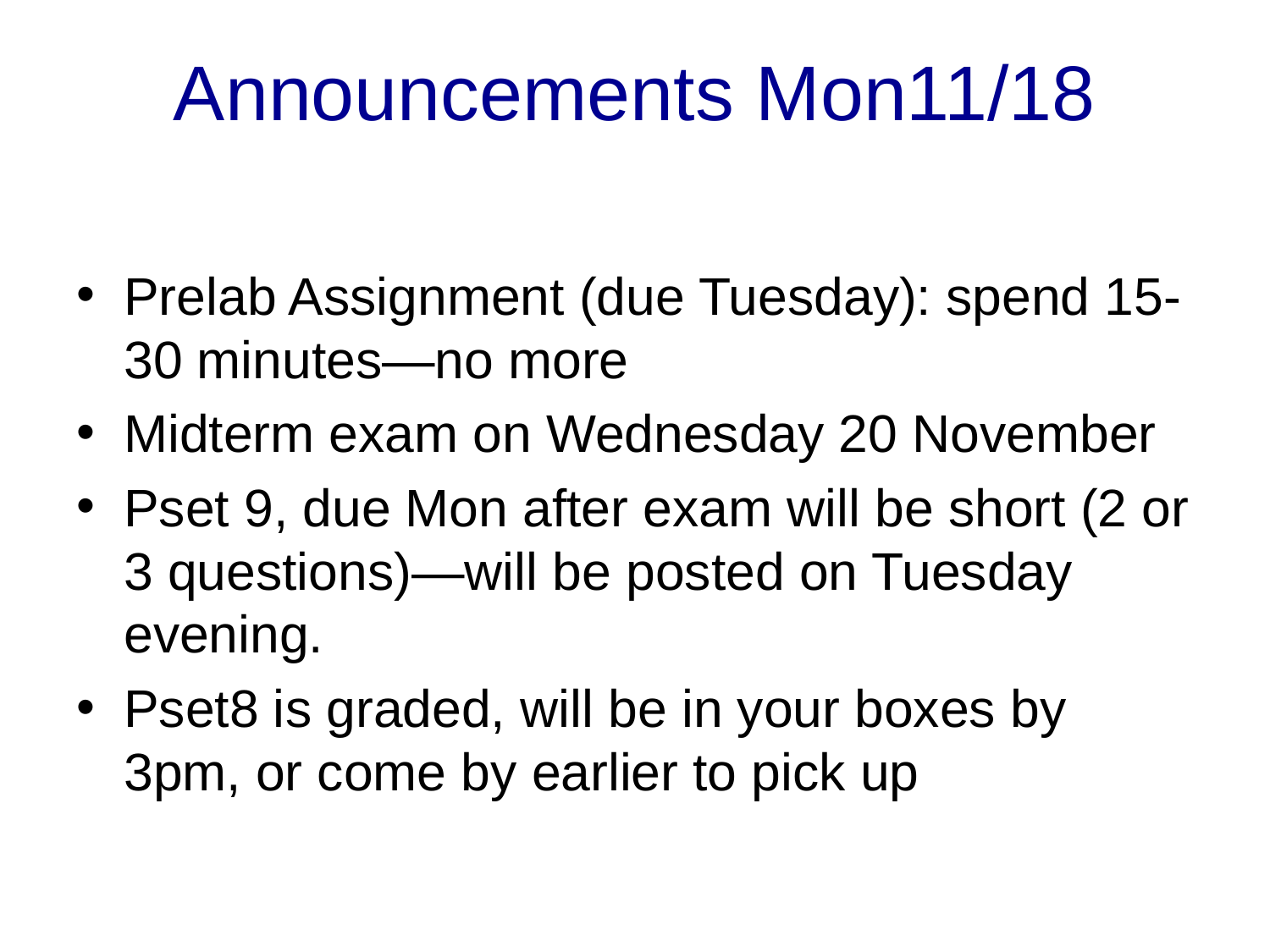

# Announcements Mon11/18

Prelab Assignment (due Tuesday): spend 15-30 minutes—no more
Midterm exam on Wednesday 20 November
Pset 9, due Mon after exam will be short (2 or 3 questions)—will be posted on Tuesday evening.
Pset8 is graded, will be in your boxes by 3pm, or come by earlier to pick up